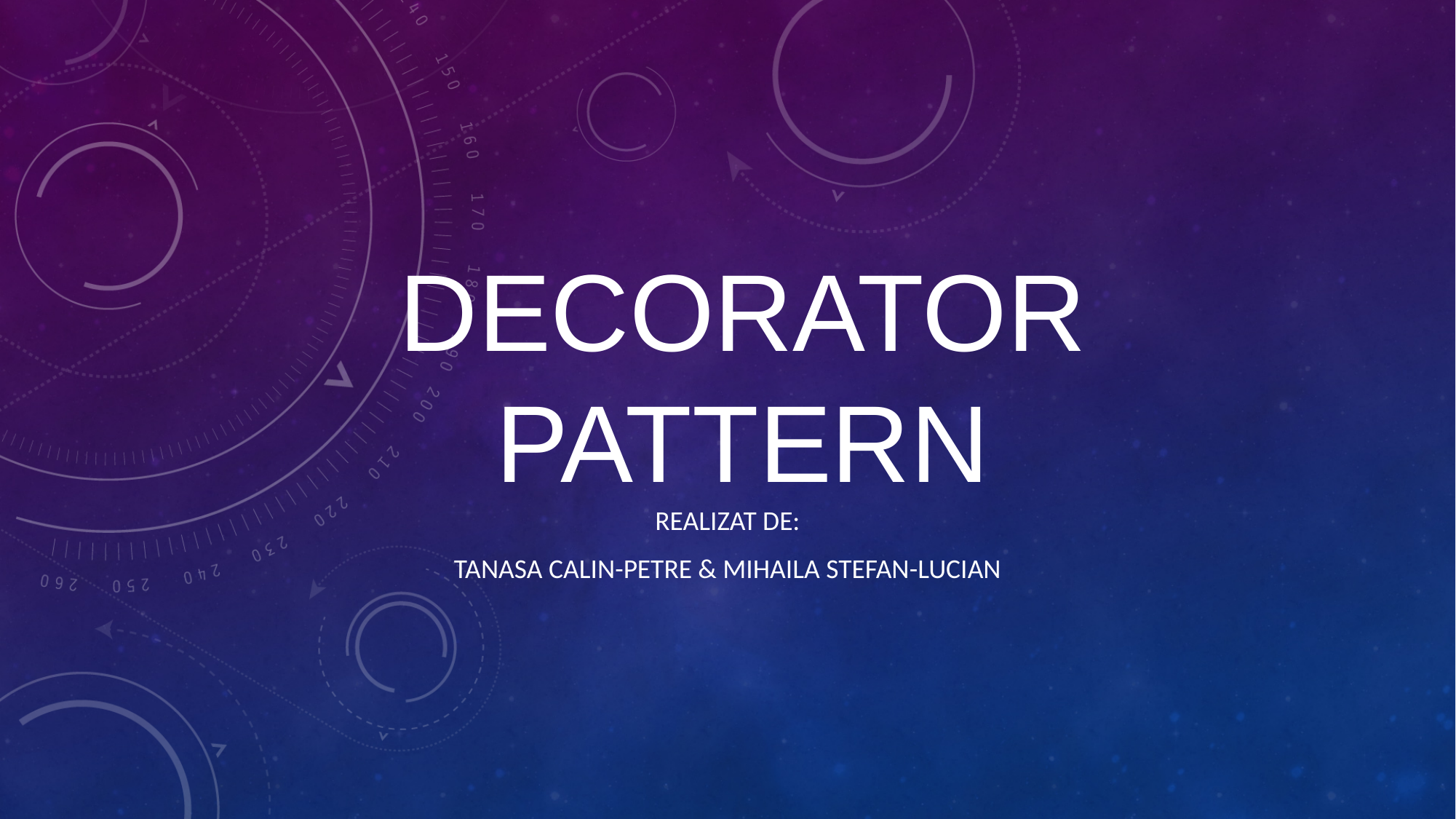

# DECORATOR PATTERN
Realizat de:
Tanasa Calin-Petre & Mihaila Stefan-lucian